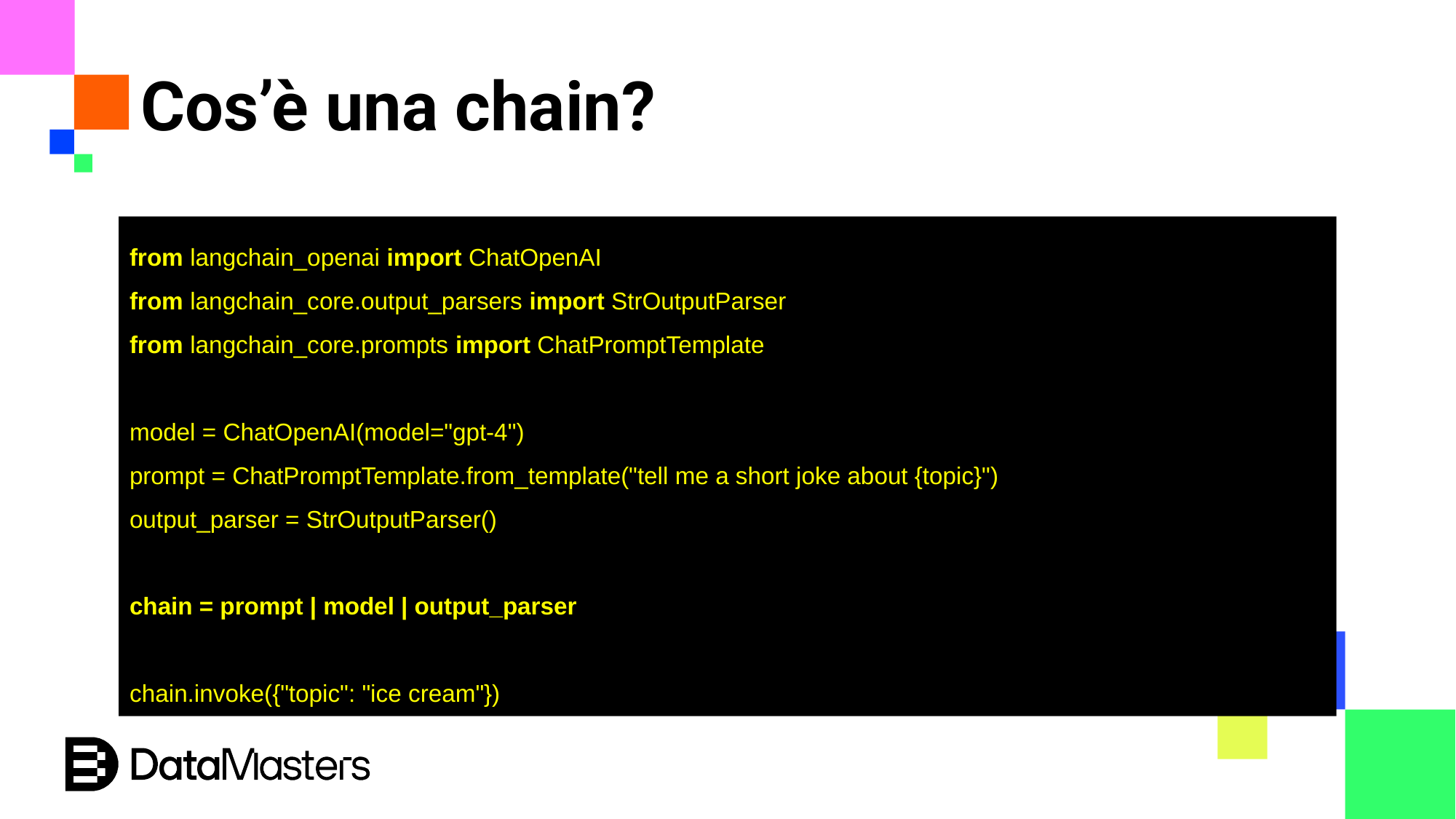

Cos’è una chain?
from langchain_openai import ChatOpenAI
from langchain_core.output_parsers import StrOutputParser
from langchain_core.prompts import ChatPromptTemplate

model = ChatOpenAI(model="gpt-4")
prompt = ChatPromptTemplate.from_template("tell me a short joke about {topic}")
output_parser = StrOutputParser()

chain = prompt | model | output_parser

chain.invoke({"topic": "ice cream"})